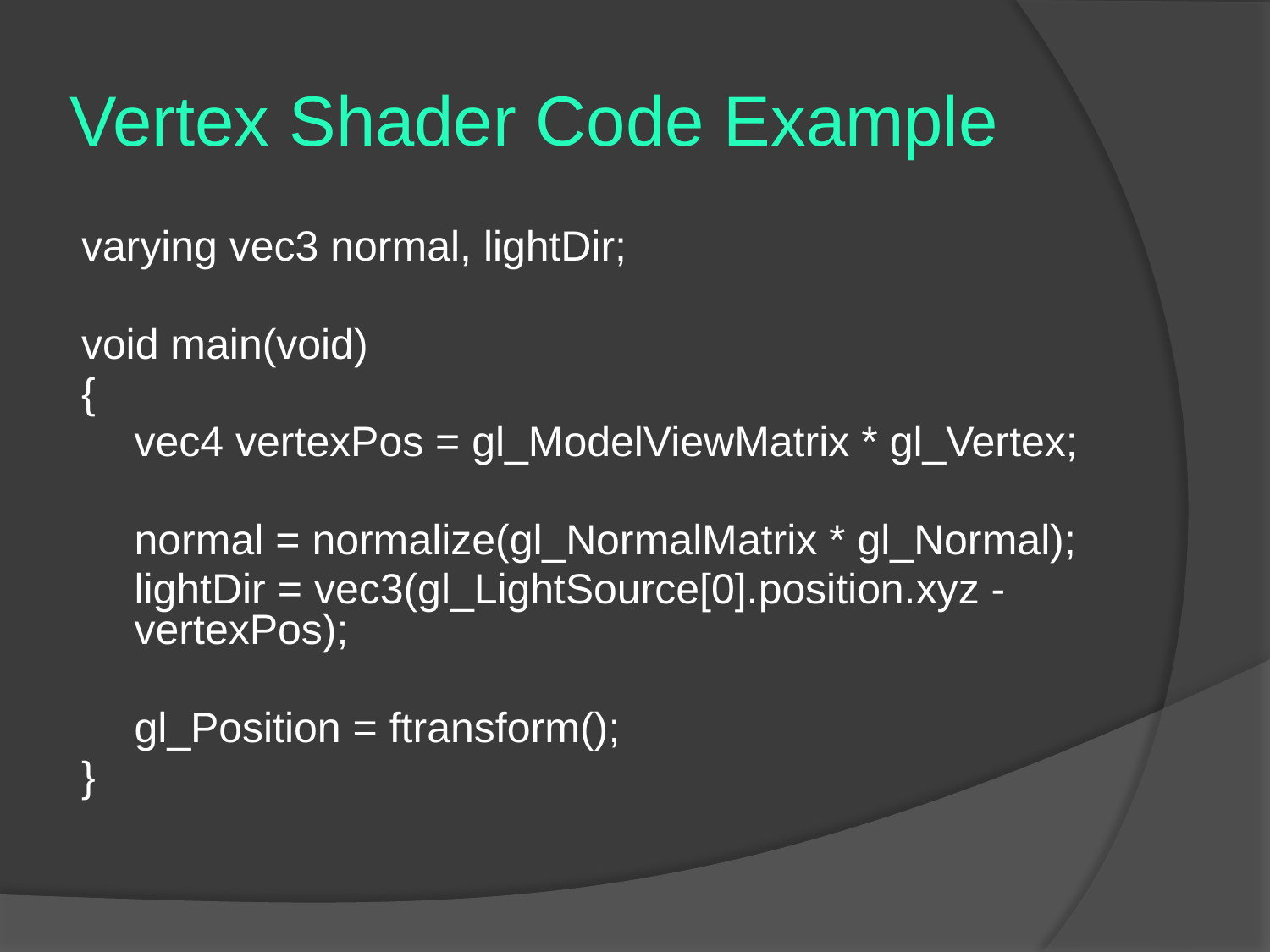

# Vertex Shader Code Example
varying vec3 normal, lightDir;

void main(void)
{
	vec4 vertexPos = gl_ModelViewMatrix * gl_Vertex;

	normal = normalize(gl_NormalMatrix * gl_Normal);
	lightDir = vec3(gl_LightSource[0].position.xyz - vertexPos);

	gl_Position = ftransform();
}